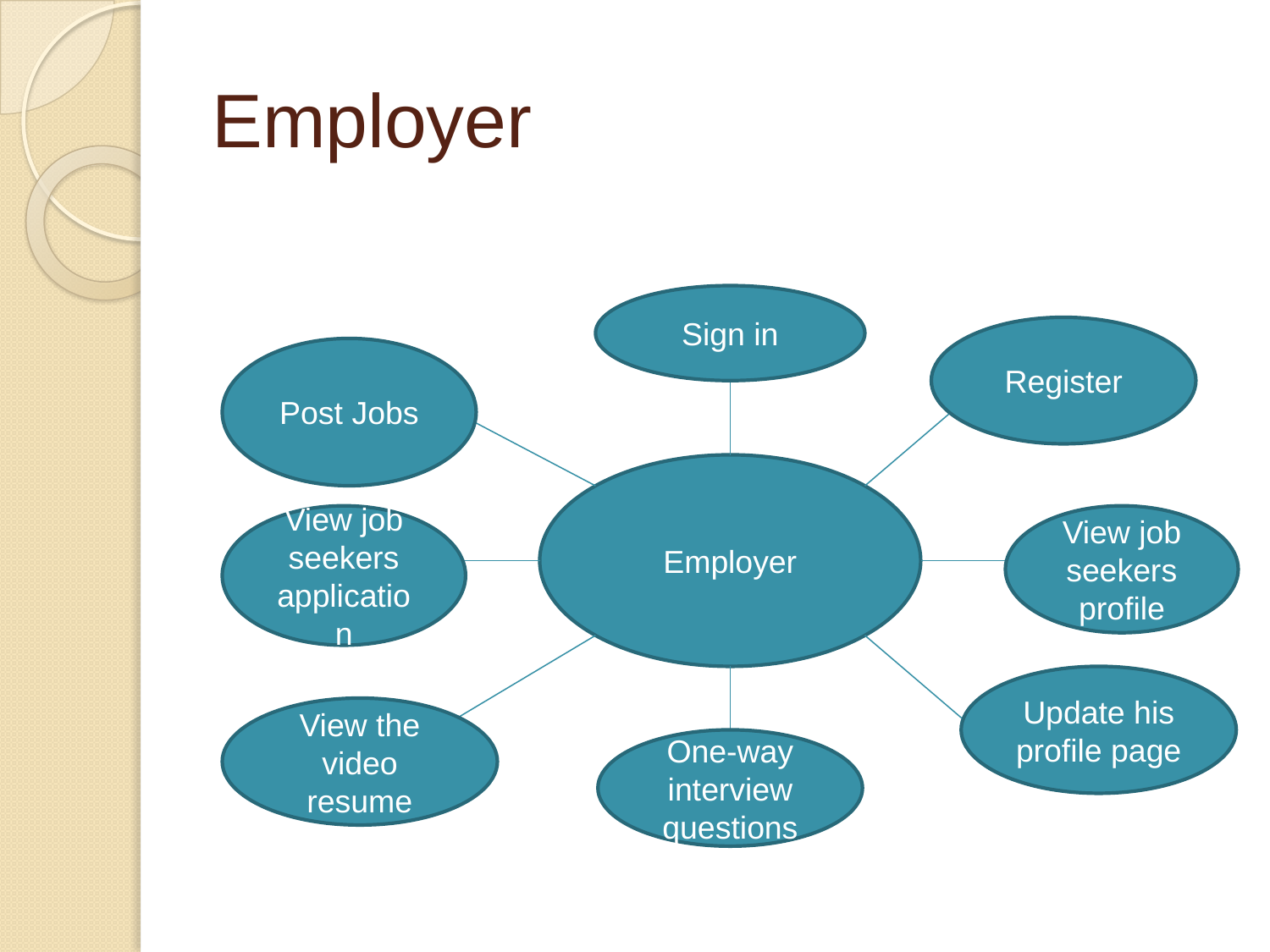

# Employer

Sign in
Register
Post Jobs
Employer
View job seekers application
View job seekers profile
Update his profile page
View the video resume
One-way interview questions